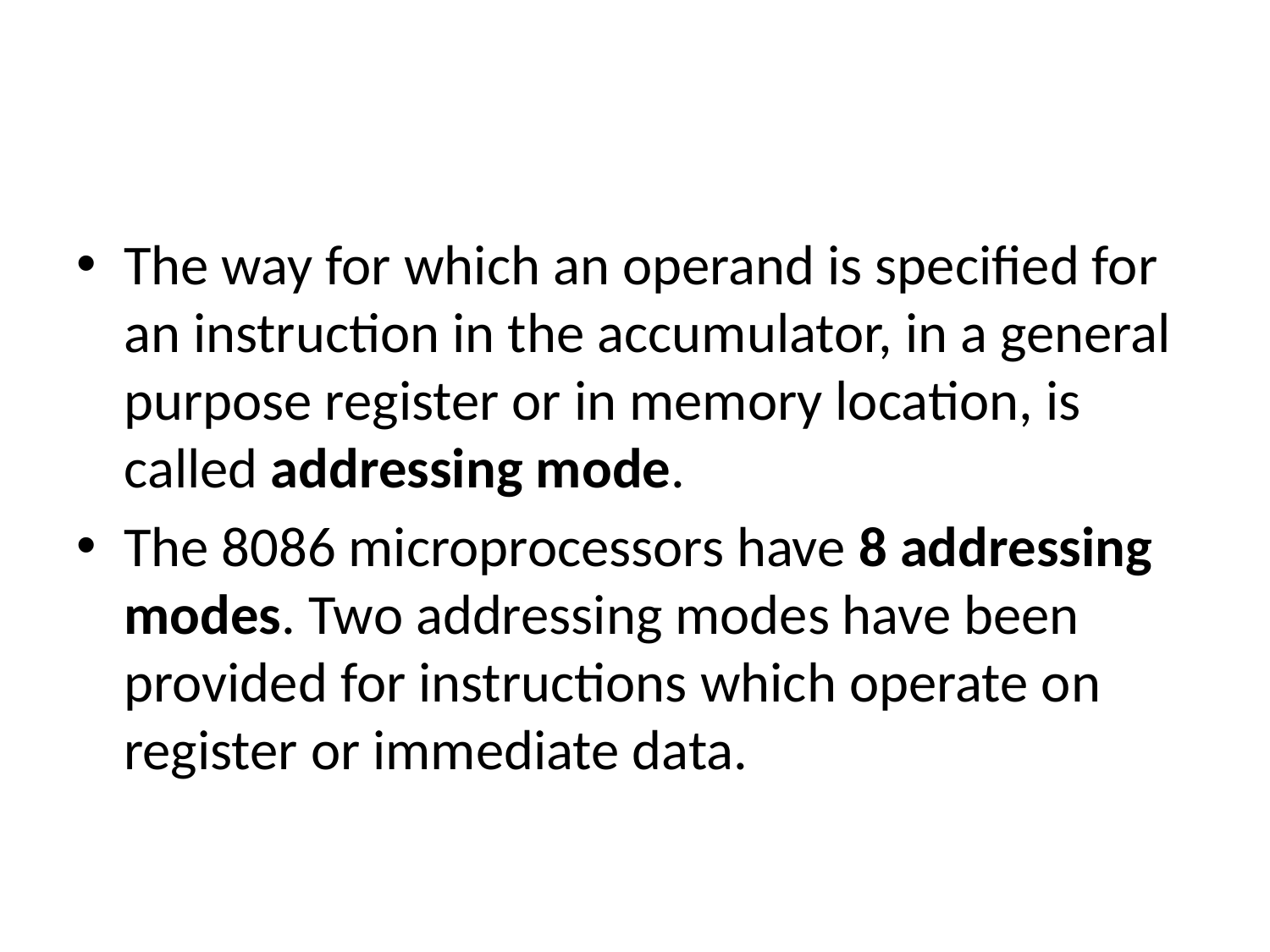

#
The way for which an operand is specified for an instruction in the accumulator, in a general purpose register or in memory location, is called addressing mode.
The 8086 microprocessors have 8 addressing modes. Two addressing modes have been provided for instructions which operate on register or immediate data.